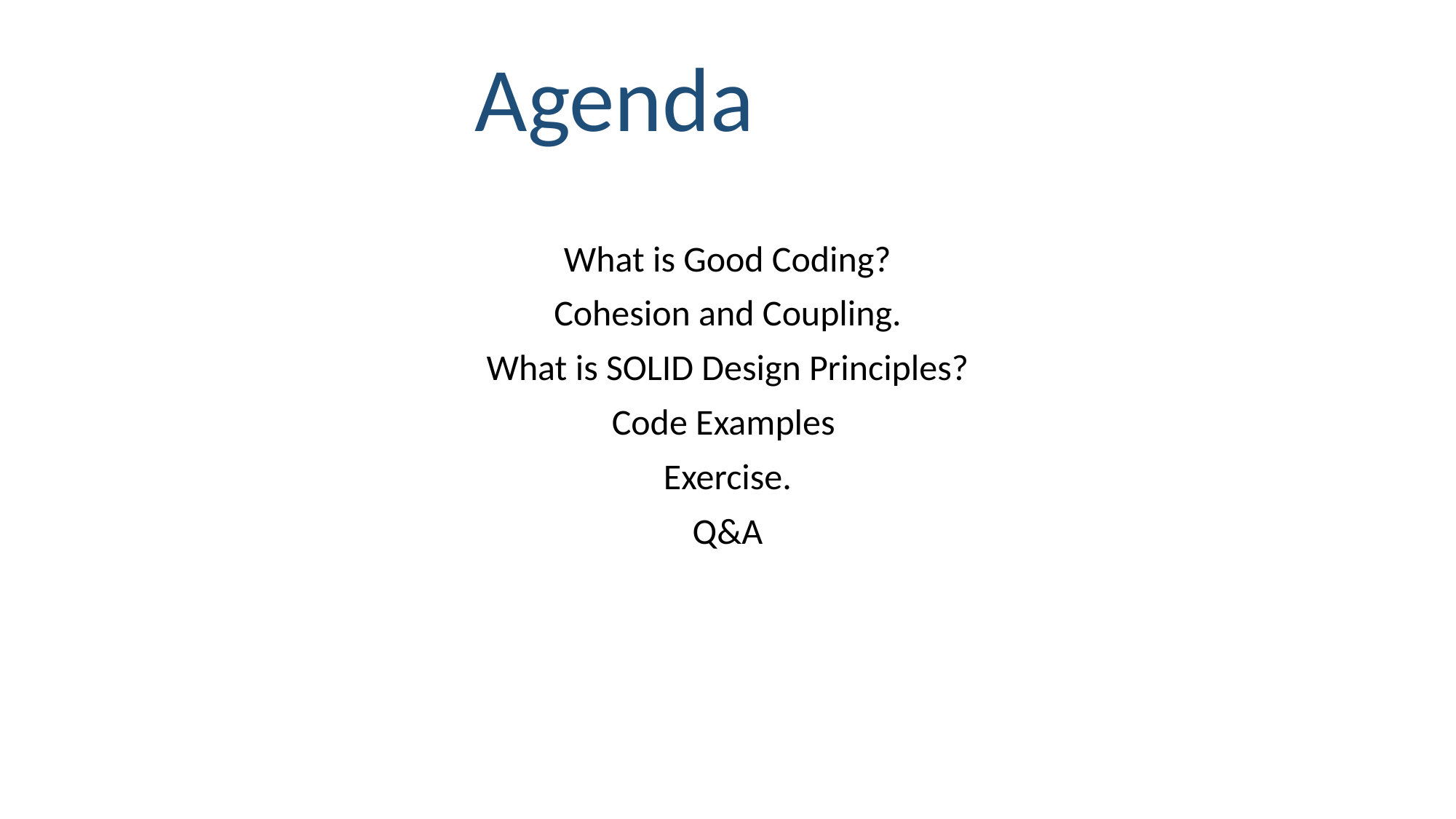

# Agenda
What is Good Coding?
Cohesion and Coupling.
What is SOLID Design Principles?
Code Examples
Exercise.
Q&A